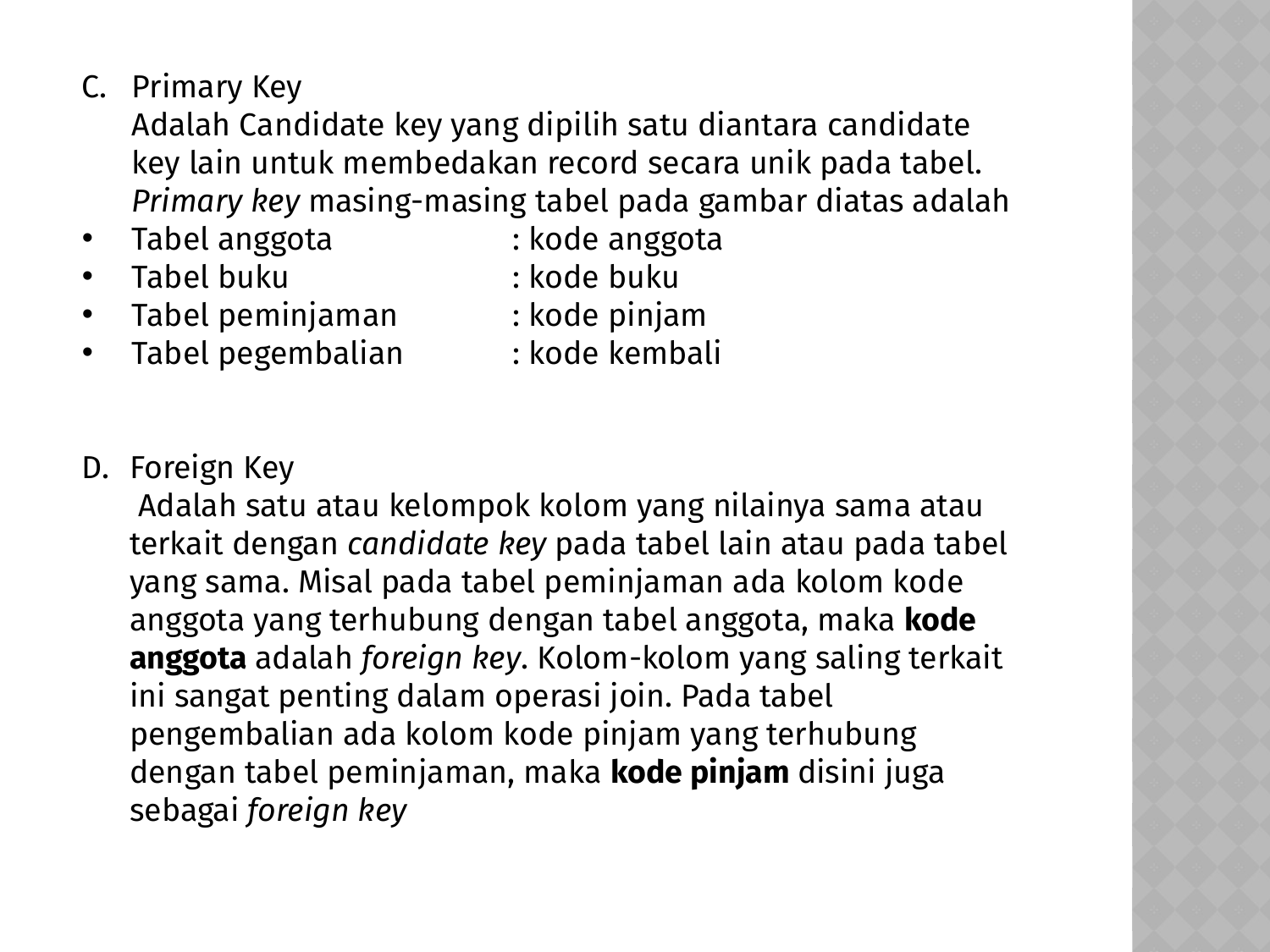

C.	Primary Key
Adalah Candidate key yang dipilih satu diantara candidate key lain untuk membedakan record secara unik pada tabel. Primary key masing-masing tabel pada gambar diatas adalah
Tabel anggota		: kode anggota
Tabel buku		: kode buku
Tabel peminjaman	: kode pinjam
Tabel pegembalian	: kode kembali

D. 	Foreign Key
 Adalah satu atau kelompok kolom yang nilainya sama atau terkait dengan candidate key pada tabel lain atau pada tabel yang sama. Misal pada tabel peminjaman ada kolom kode anggota yang terhubung dengan tabel anggota, maka kode anggota adalah foreign key. Kolom-kolom yang saling terkait ini sangat penting dalam operasi join. Pada tabel pengembalian ada kolom kode pinjam yang terhubung dengan tabel peminjaman, maka kode pinjam disini juga sebagai foreign key